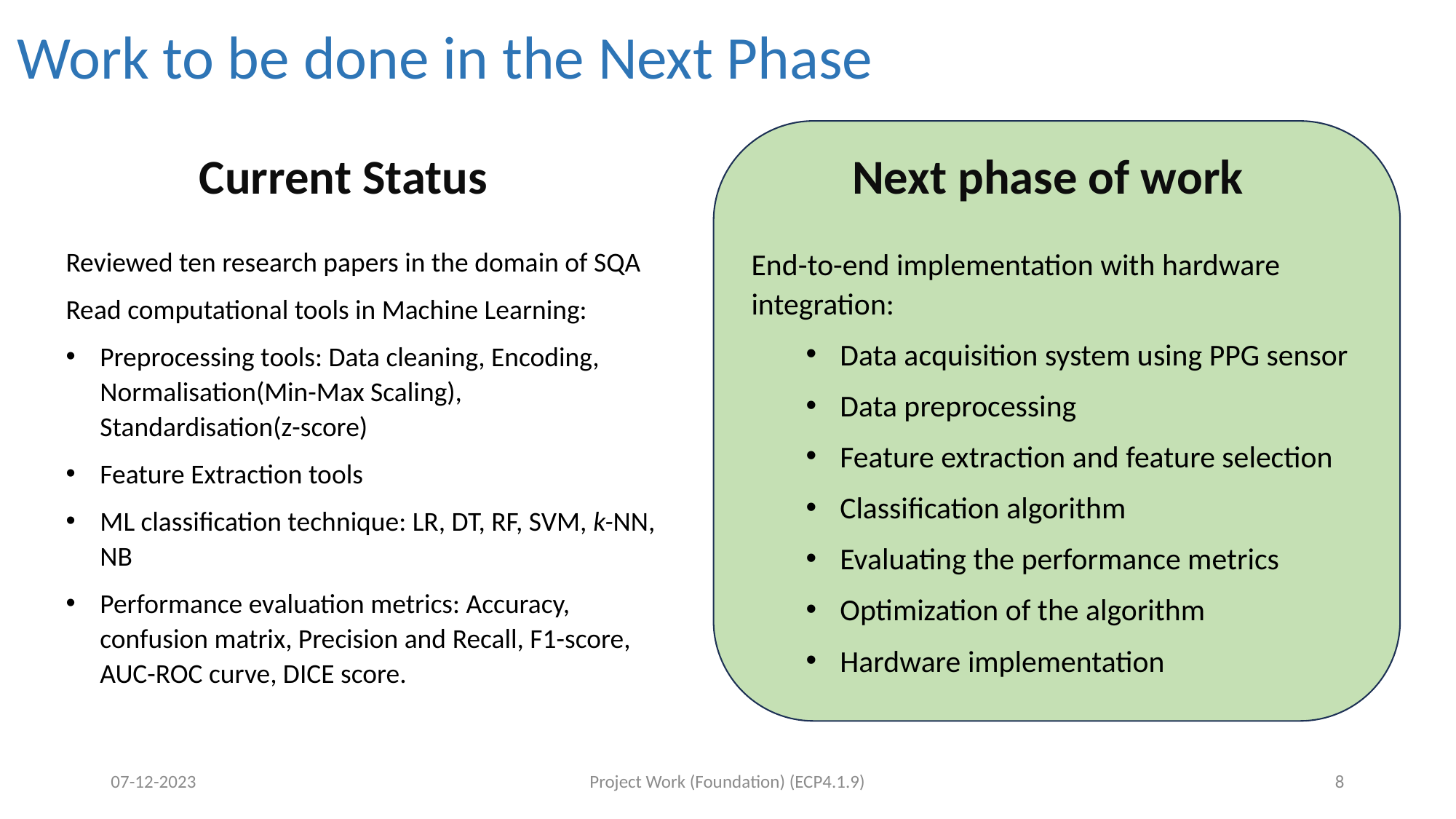

Work to be done in the Next Phase

# Current Status
Next phase of work
Reviewed ten research papers in the domain of SQA
Read computational tools in Machine Learning:
Preprocessing tools: Data cleaning, Encoding, Normalisation(Min-Max Scaling),  Standardisation(z-score)
Feature Extraction tools
ML classification technique: LR, DT, RF, SVM, k-NN, NB
Performance evaluation metrics: Accuracy, confusion matrix, Precision and Recall, F1-score, AUC-ROC curve, DICE score.
End-to-end implementation with hardware integration:
Data acquisition system using PPG sensor
Data preprocessing
Feature extraction and feature selection
Classification algorithm
Evaluating the performance metrics
Optimization of the algorithm
Hardware implementation

07-12-2023
Project Work (Foundation) (ECP4.1.9)
8